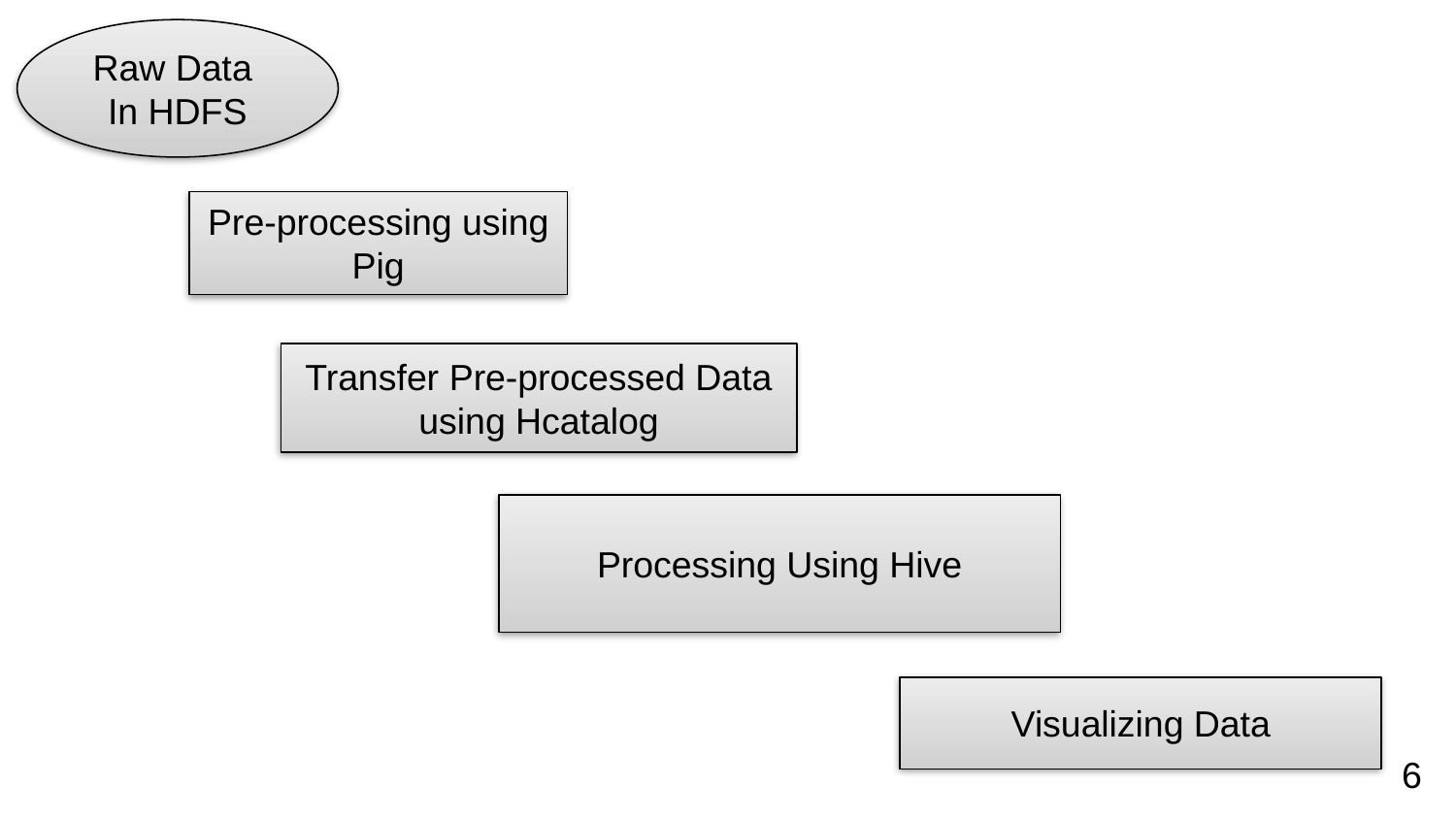

Raw Data
In HDFS
Pre-processing using Pig
Transfer Pre-processed Data using Hcatalog
Processing Using Hive
Visualizing Data
6